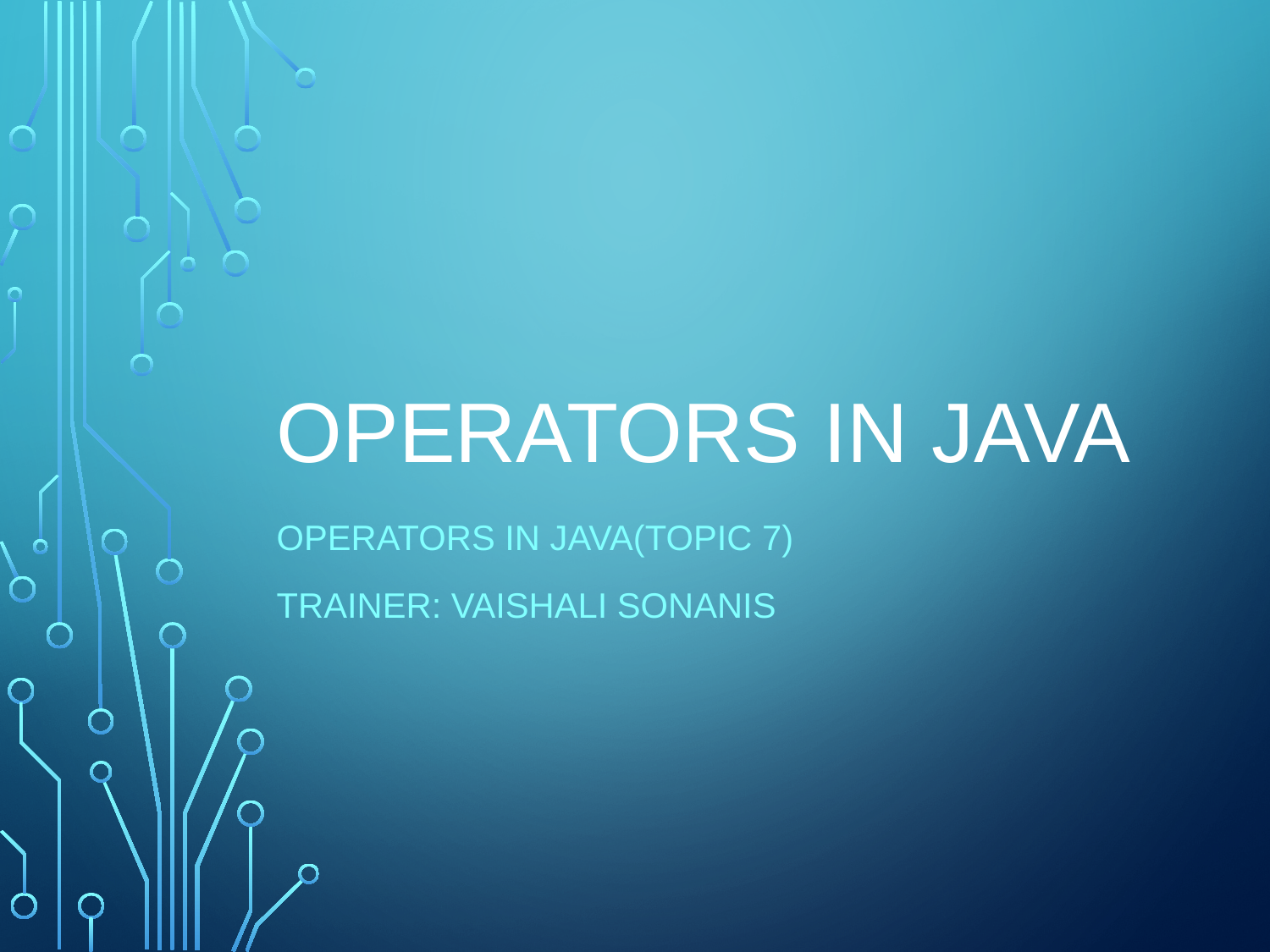

# Operators in Java
Operators in java(Topic 7)
Trainer: Vaishali Sonanis